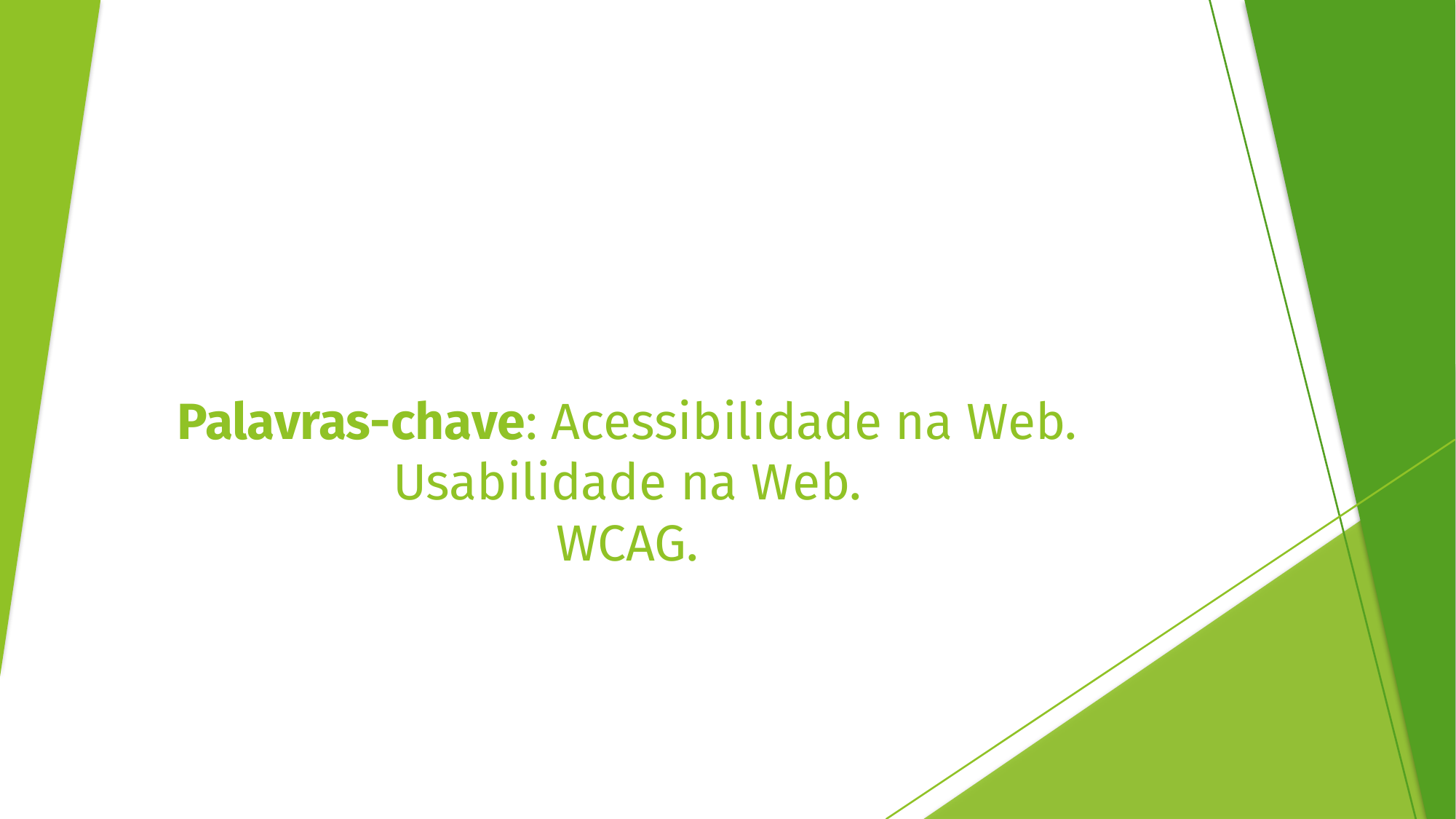

# Palavras-chave: Acessibilidade na Web. Usabilidade na Web. WCAG.